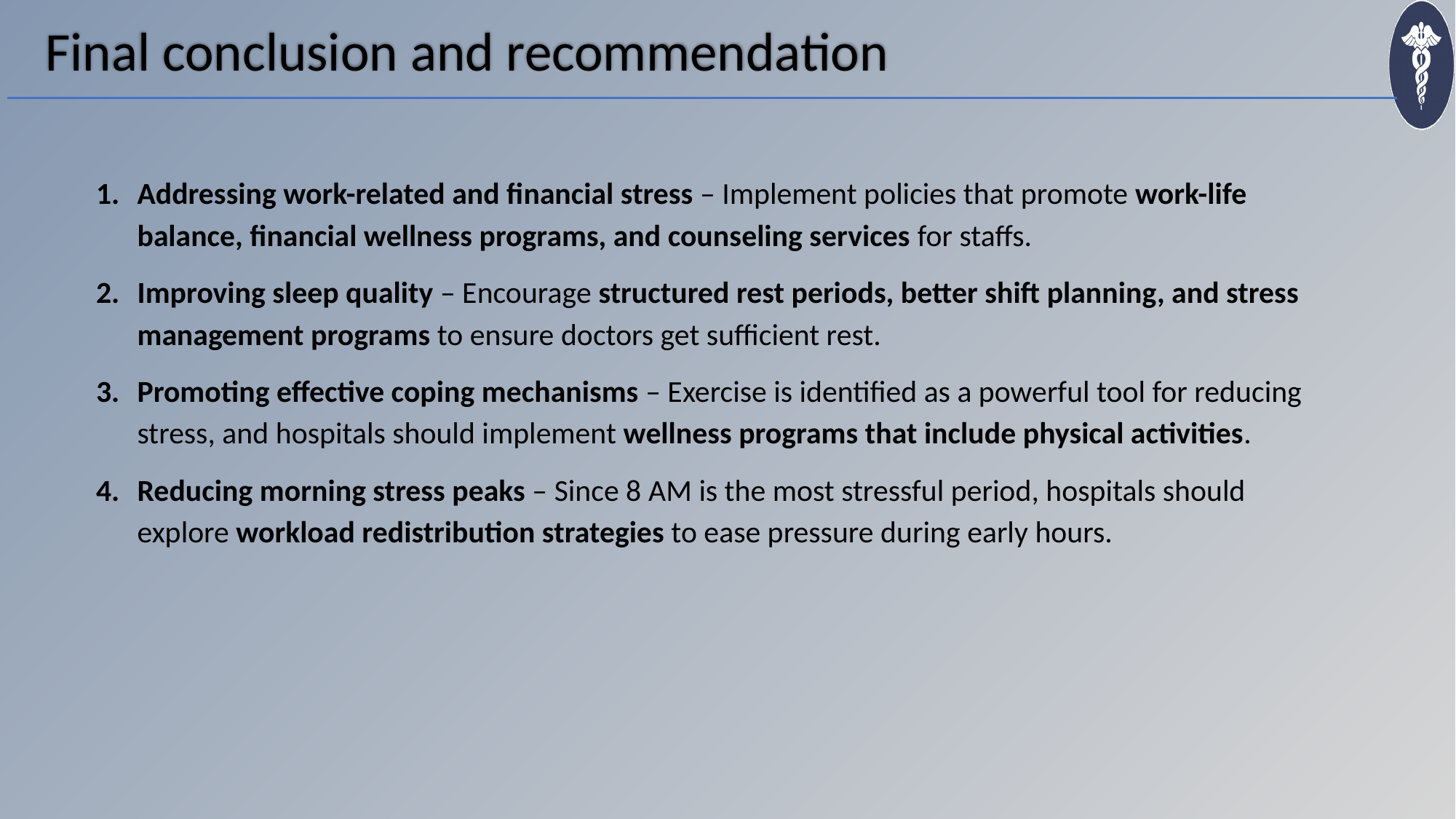

Final conclusion and recommendation
Addressing work-related and financial stress – Implement policies that promote work-life balance, financial wellness programs, and counseling services for staffs.
Improving sleep quality – Encourage structured rest periods, better shift planning, and stress management programs to ensure doctors get sufficient rest.
Promoting effective coping mechanisms – Exercise is identified as a powerful tool for reducing stress, and hospitals should implement wellness programs that include physical activities.
Reducing morning stress peaks – Since 8 AM is the most stressful period, hospitals should explore workload redistribution strategies to ease pressure during early hours.